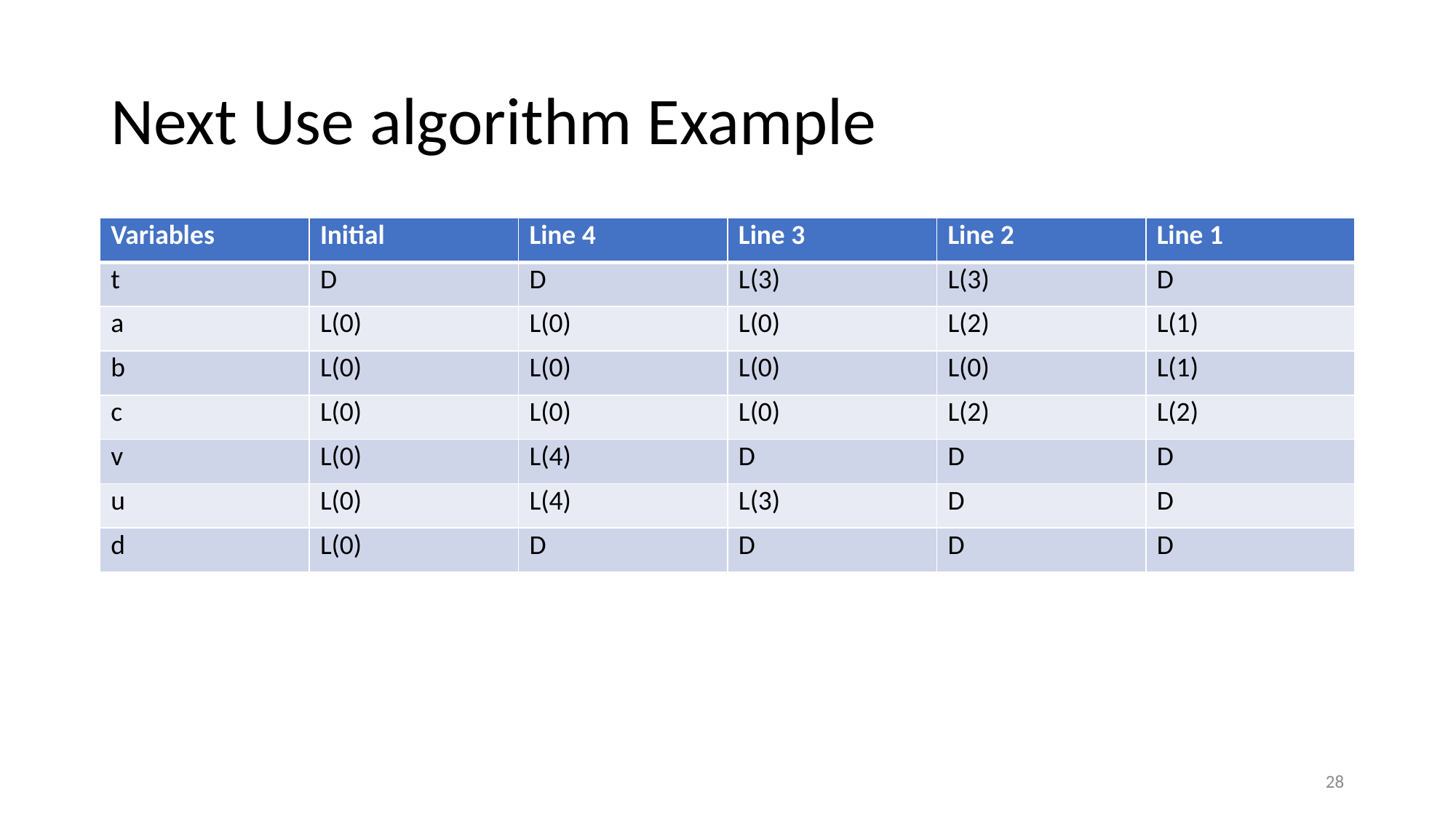

# Next Use algorithm Example
| Variables | Initial | Line 4 | Line 3 | Line 2 | Line 1 |
| --- | --- | --- | --- | --- | --- |
| t | D | D | L(3) | L(3) | D |
| a | L(0) | L(0) | L(0) | L(2) | L(1) |
| b | L(0) | L(0) | L(0) | L(0) | L(1) |
| c | L(0) | L(0) | L(0) | L(2) | L(2) |
| v | L(0) | L(4) | D | D | D |
| u | L(0) | L(4) | L(3) | D | D |
| d | L(0) | D | D | D | D |
28